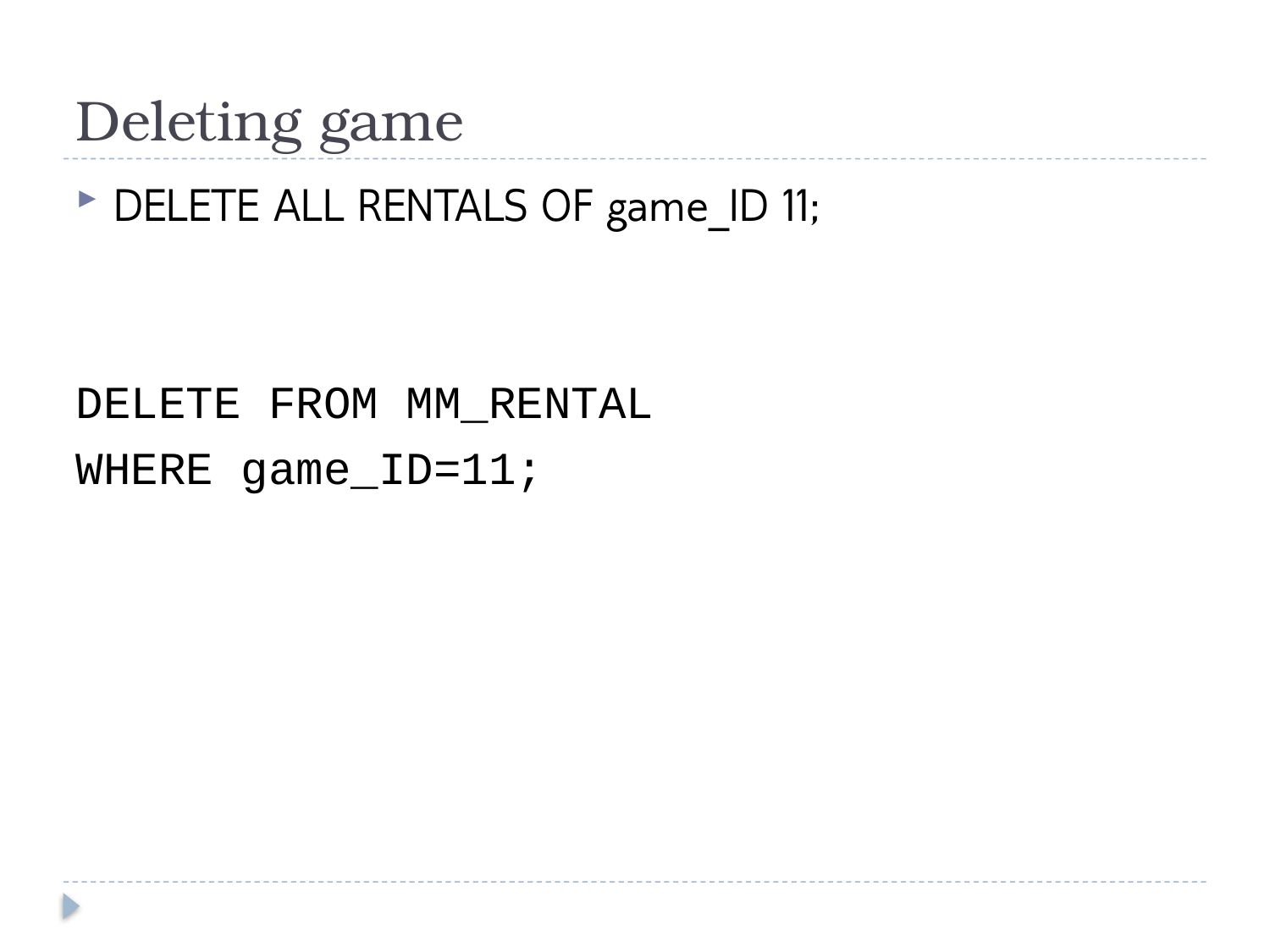

# Deleting game
DELETE ALL RENTALS OF game_ID 11;

DELETE FROM MM_RENTAL
WHERE game_ID=11;